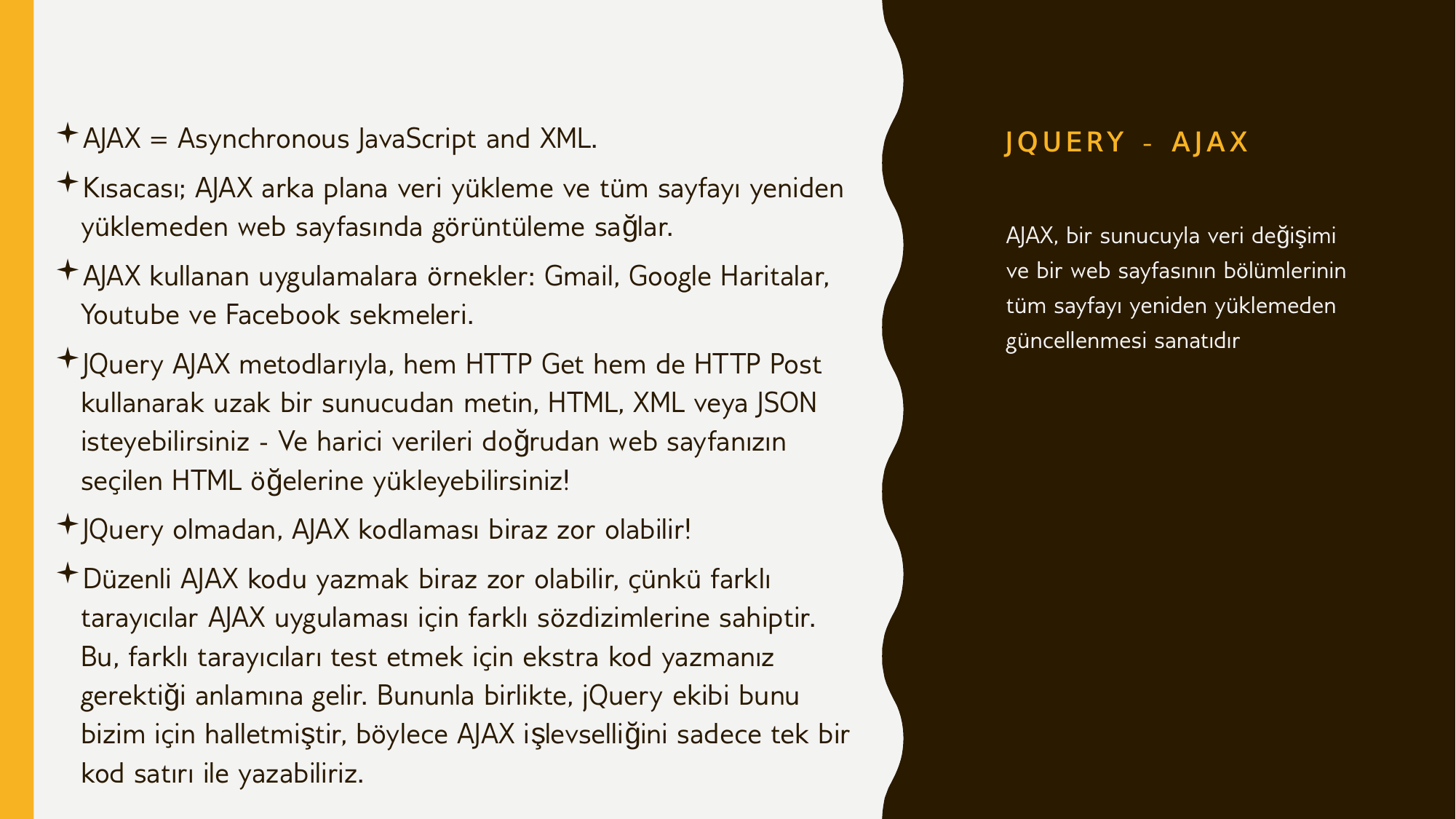

# jQuery - AJAX
AJAX = Asynchronous JavaScript and XML.
Kısacası; AJAX arka plana veri yükleme ve tüm sayfayı yeniden yüklemeden web sayfasında görüntüleme sağlar.
AJAX kullanan uygulamalara örnekler: Gmail, Google Haritalar, Youtube ve Facebook sekmeleri.
JQuery AJAX metodlarıyla, hem HTTP Get hem de HTTP Post kullanarak uzak bir sunucudan metin, HTML, XML veya JSON isteyebilirsiniz - Ve harici verileri doğrudan web sayfanızın seçilen HTML öğelerine yükleyebilirsiniz!
JQuery olmadan, AJAX kodlaması biraz zor olabilir!
Düzenli AJAX kodu yazmak biraz zor olabilir, çünkü farklı tarayıcılar AJAX uygulaması için farklı sözdizimlerine sahiptir. Bu, farklı tarayıcıları test etmek için ekstra kod yazmanız gerektiği anlamına gelir. Bununla birlikte, jQuery ekibi bunu bizim için halletmiştir, böylece AJAX işlevselliğini sadece tek bir kod satırı ile yazabiliriz.
AJAX, bir sunucuyla veri değişimi ve bir web sayfasının bölümlerinin tüm sayfayı yeniden yüklemeden güncellenmesi sanatıdır